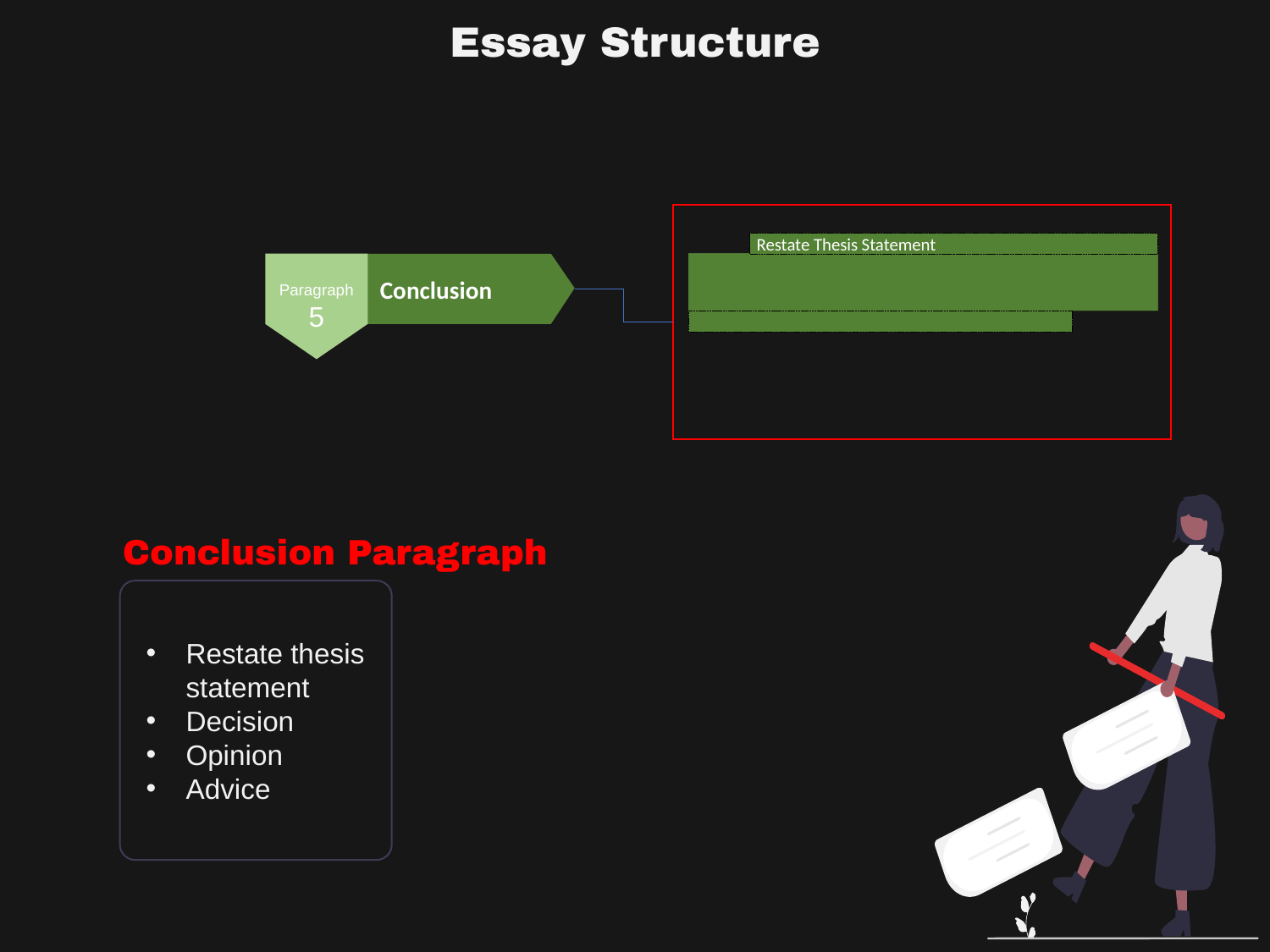

Essay Structure

Restate Thesis Statement

Paragraph
5
Conclusion

Conclusion Paragraph

Restate thesis statement
Decision
Opinion
Advice